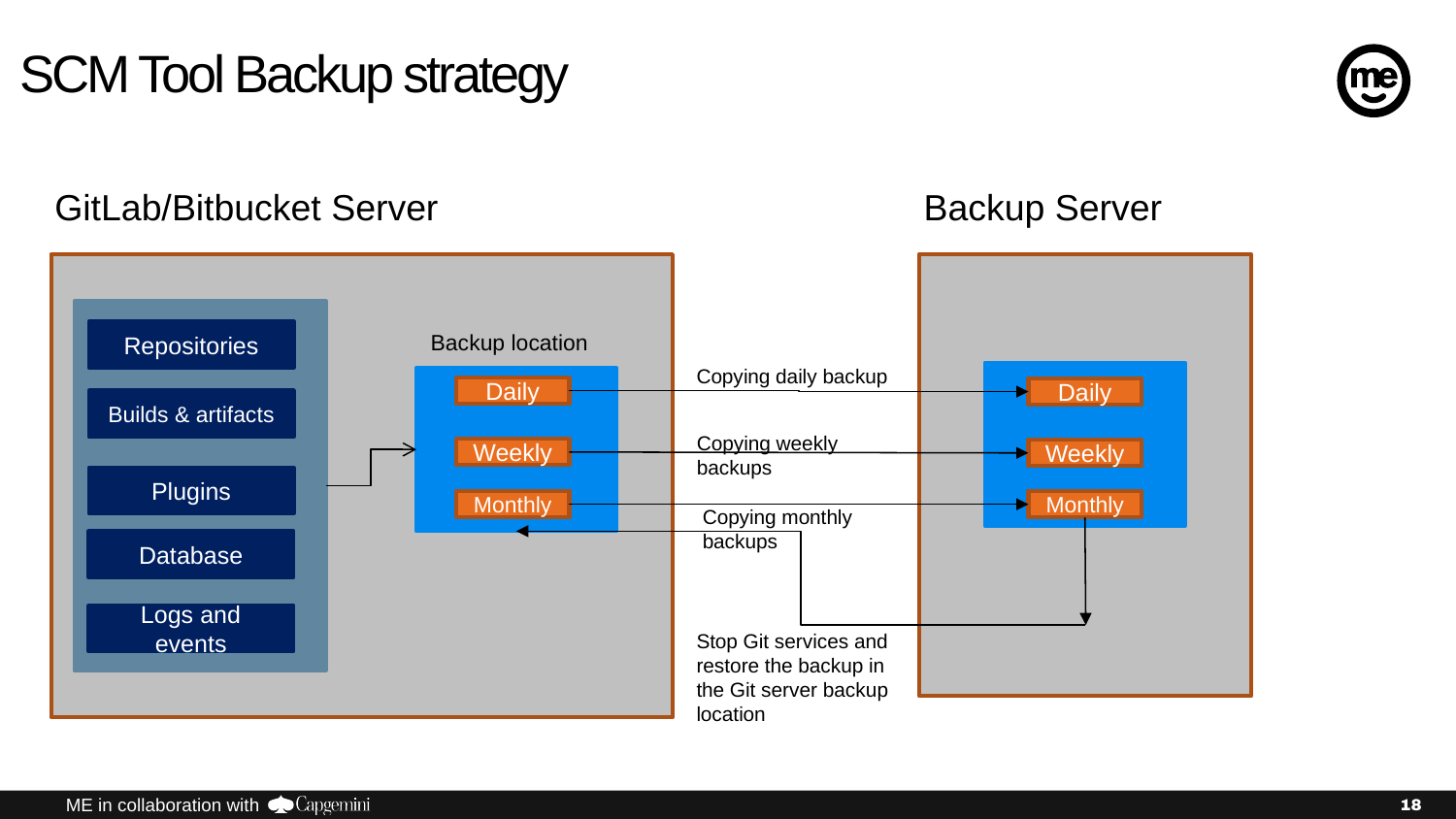

# SCM Tool Backup strategy
GitLab/Bitbucket Server
Backup Server

Repositories
Builds & artifacts
Plugins
Database
Logs and events
Backup location
Copying daily backup

Daily
Daily
Copying weekly backups
Weekly
Weekly
Monthly
Monthly
Copying monthly backups
Stop Git services and restore the backup in the Git server backup location
18